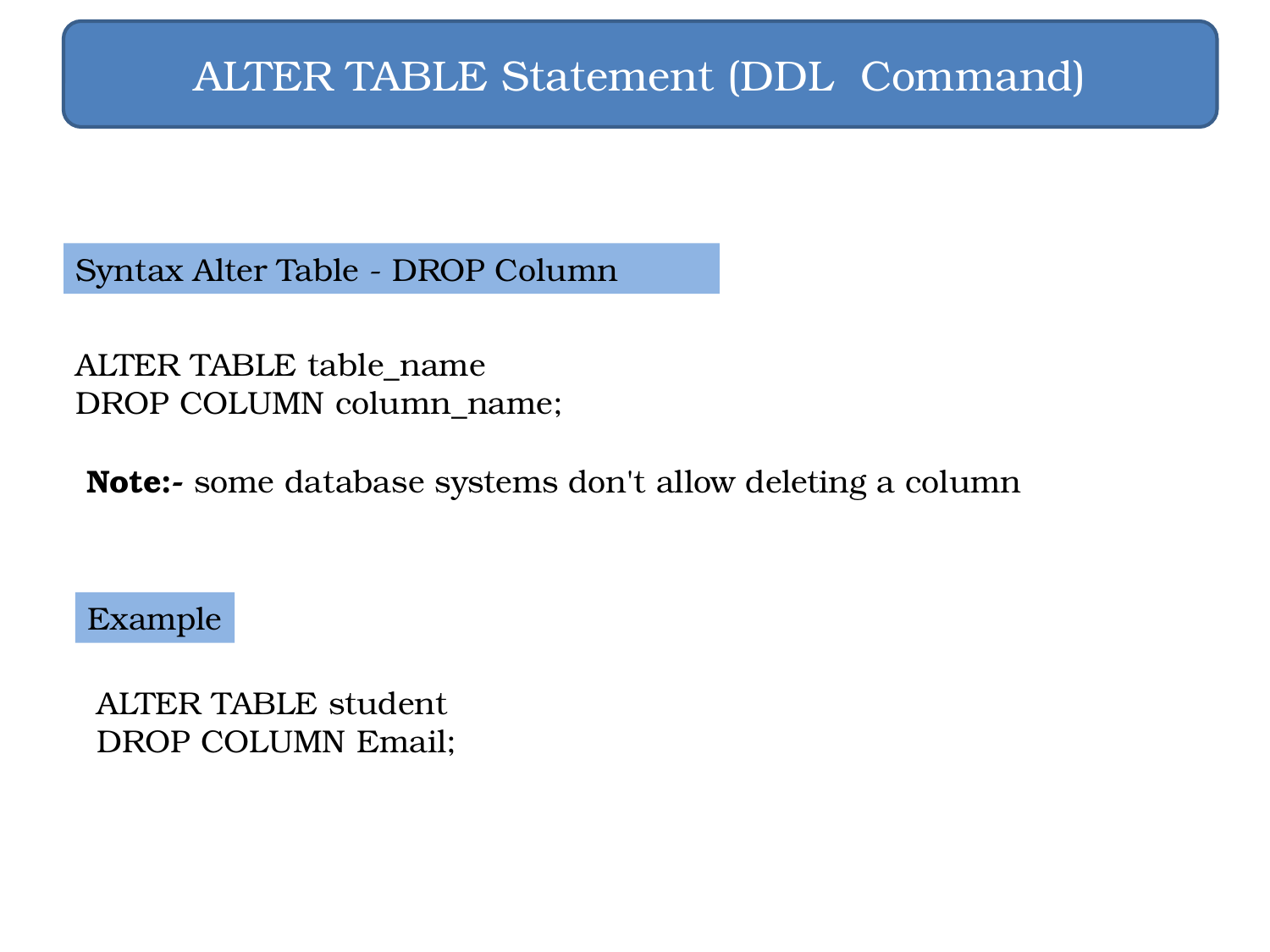

ALTER TABLE Statement (DDL  Command)
Syntax Alter Table - DROP Column
ALTER TABLE table_name
DROP COLUMN column_name;
Note:- some database systems don't allow deleting a column
Example
ALTER TABLE student
DROP COLUMN Email;